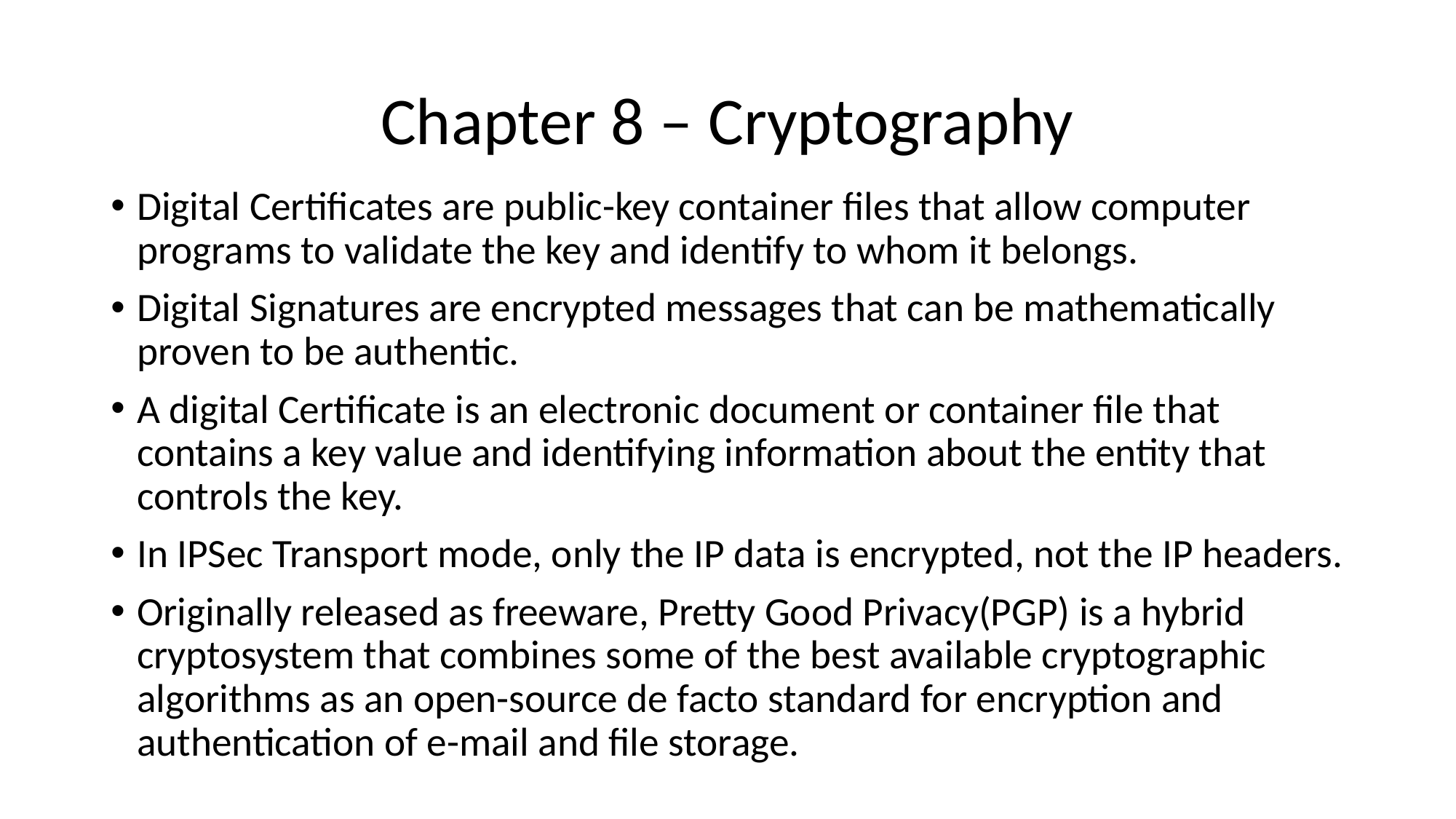

# Chapter 8 – Cryptography
Digital Certificates are public-key container files that allow computer programs to validate the key and identify to whom it belongs.
Digital Signatures are encrypted messages that can be mathematically proven to be authentic.
A digital Certificate is an electronic document or container file that contains a key value and identifying information about the entity that controls the key.
In IPSec Transport mode, only the IP data is encrypted, not the IP headers.
Originally released as freeware, Pretty Good Privacy(PGP) is a hybrid cryptosystem that combines some of the best available cryptographic algorithms as an open-source de facto standard for encryption and authentication of e-mail and file storage.